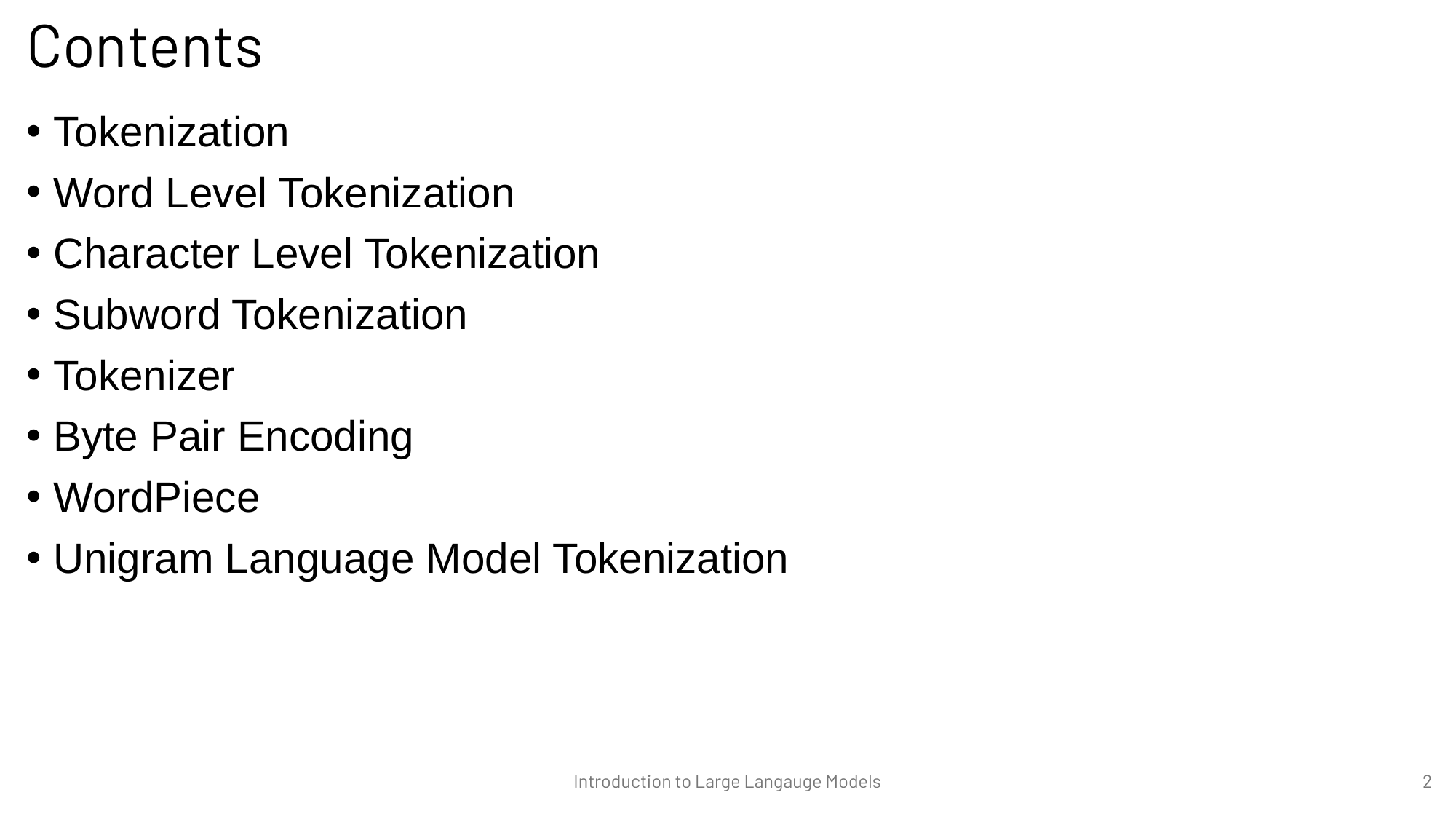

# Contents
Tokenization
Word Level Tokenization
Character Level Tokenization
Subword Tokenization
Tokenizer
Byte Pair Encoding
WordPiece
Unigram Language Model Tokenization

Introduction to Large Langauge Models
2